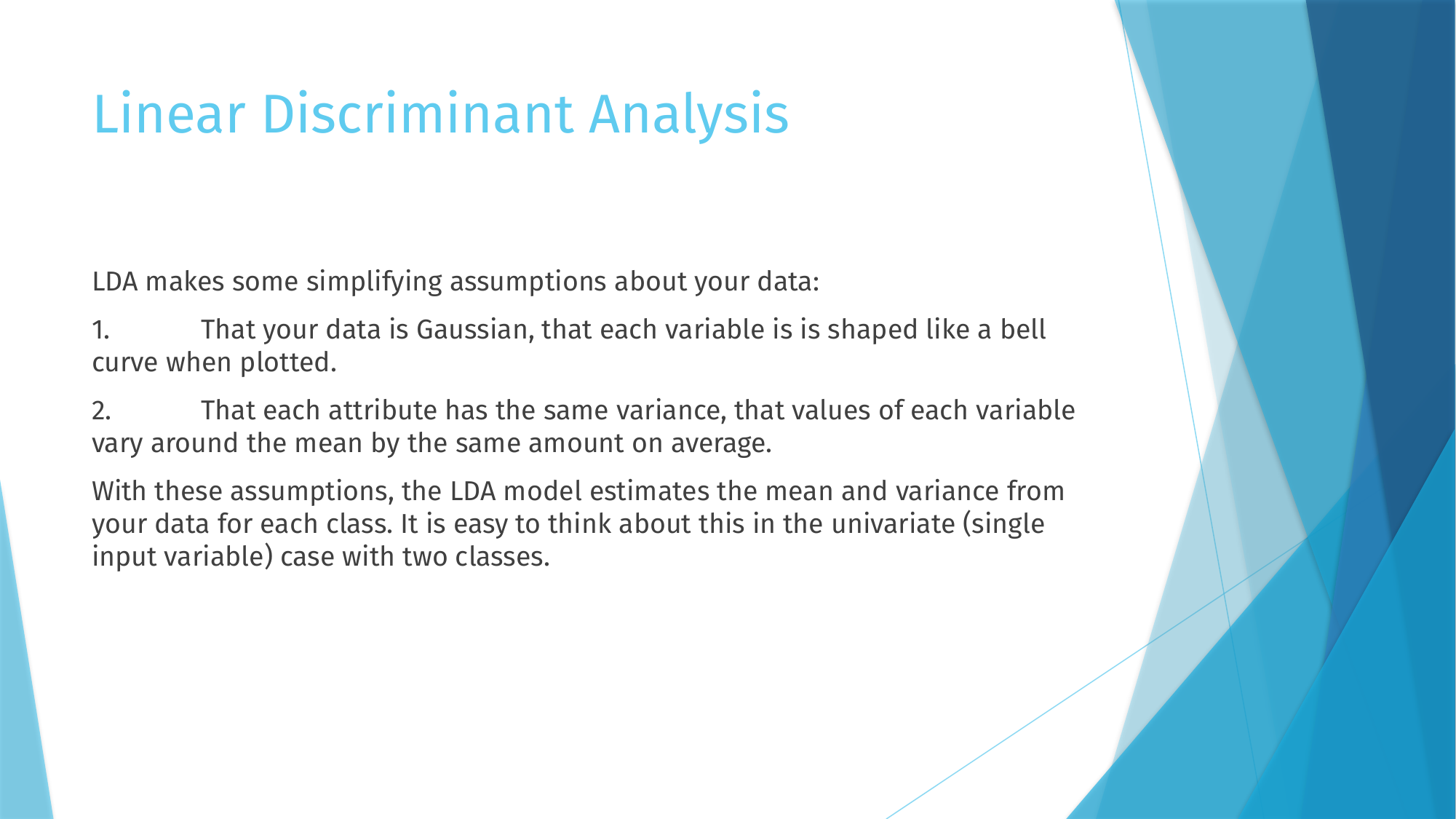

# Linear Discriminant Analysis
LDA makes some simplifying assumptions about your data:
1.	That your data is Gaussian, that each variable is is shaped like a bell curve when plotted.
2.	That each attribute has the same variance, that values of each variable vary around the mean by the same amount on average.
With these assumptions, the LDA model estimates the mean and variance from your data for each class. It is easy to think about this in the univariate (single input variable) case with two classes.